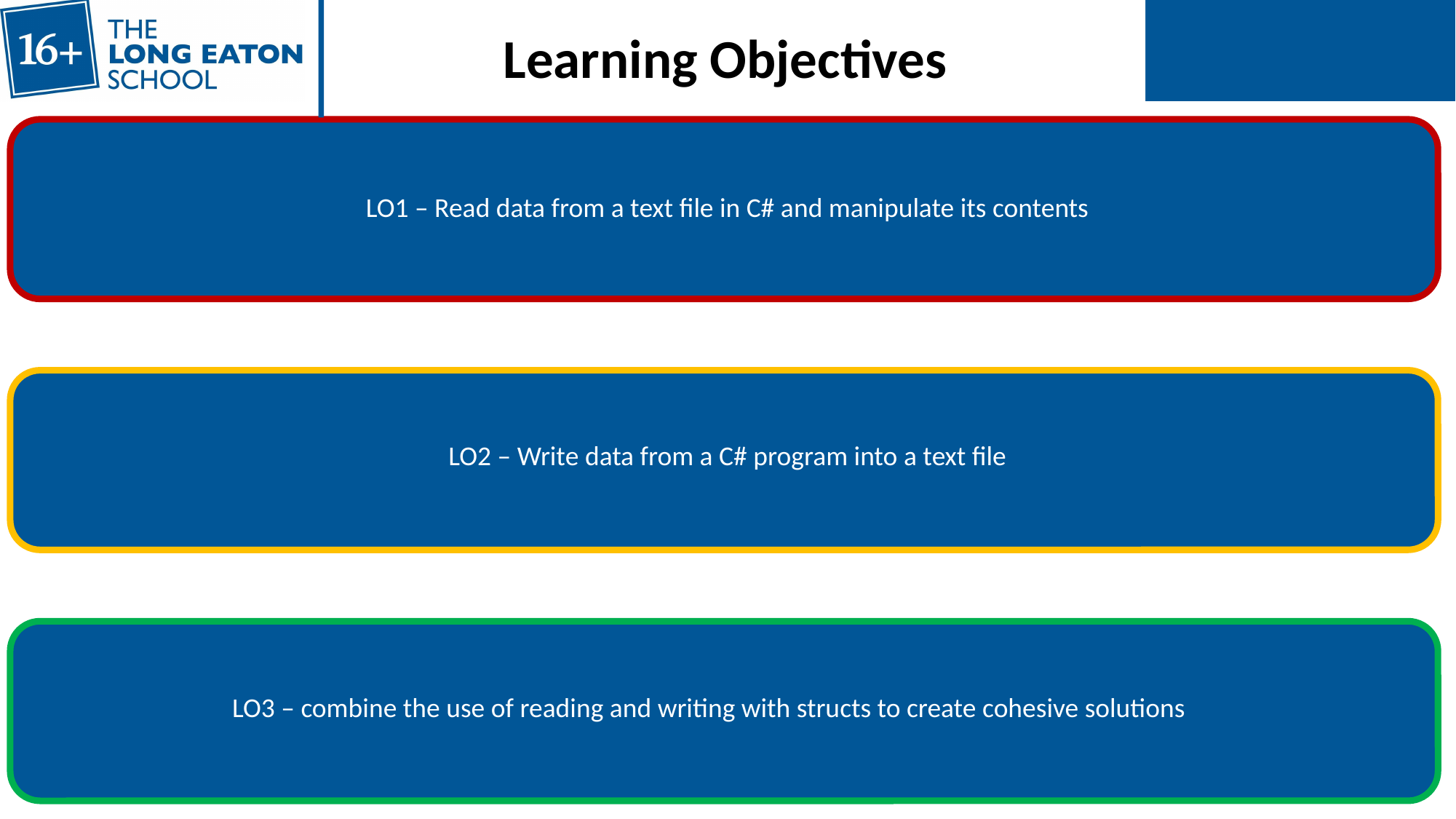

LO1 – Read data from a text file in C# and manipulate its contents
LO2 – Write data from a C# program into a text file
LO3 – combine the use of reading and writing with structs to create cohesive solutions